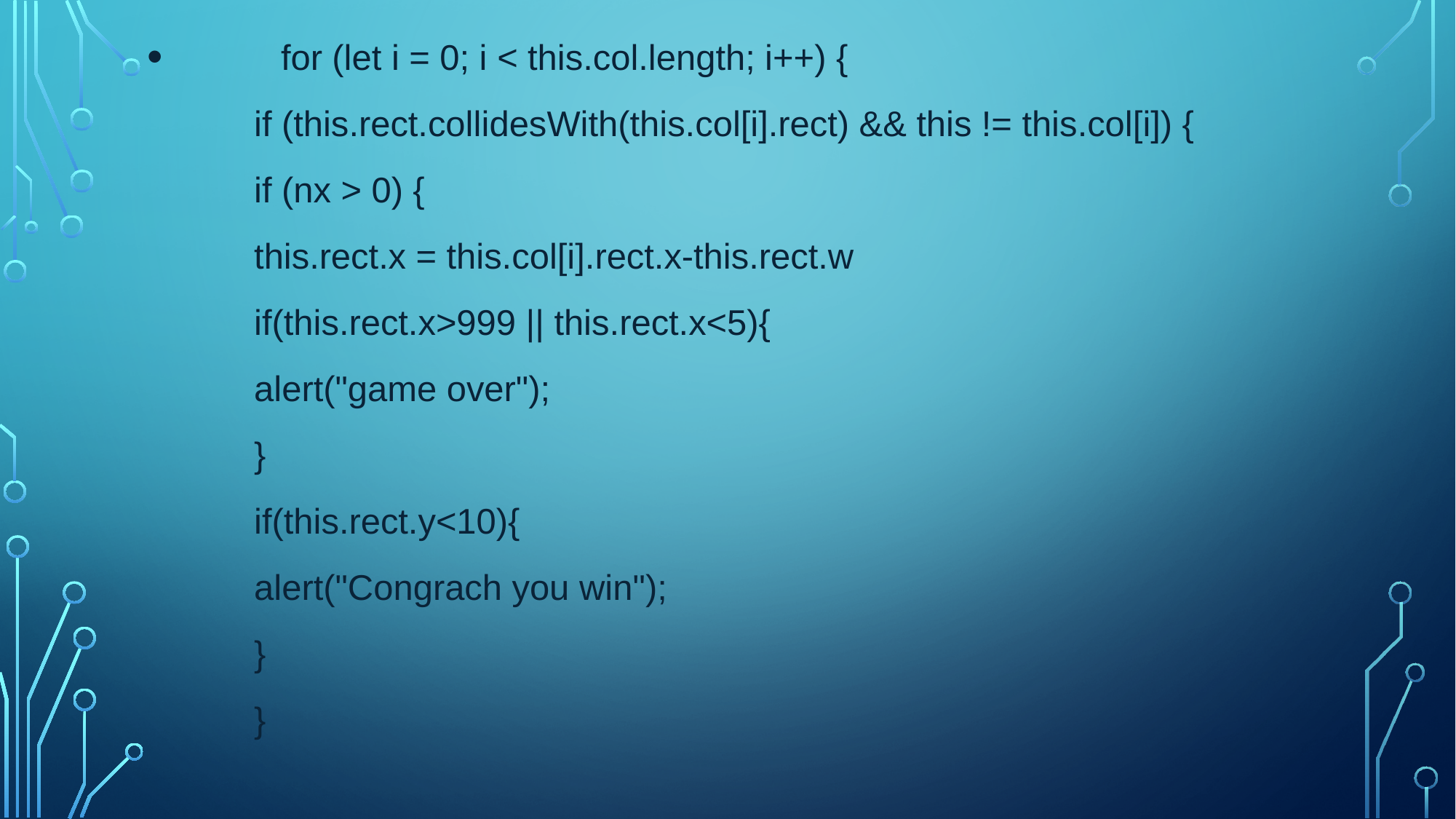

for (let i = 0; i < this.col.length; i++) {
			if (this.rect.collidesWith(this.col[i].rect) && this != this.col[i]) {
				if (nx > 0) {
					this.rect.x = this.col[i].rect.x-this.rect.w
					if(this.rect.x>999 || this.rect.x<5){
						alert("game over");
					}
					if(this.rect.y<10){
					alert("Congrach you win");
					}
				}